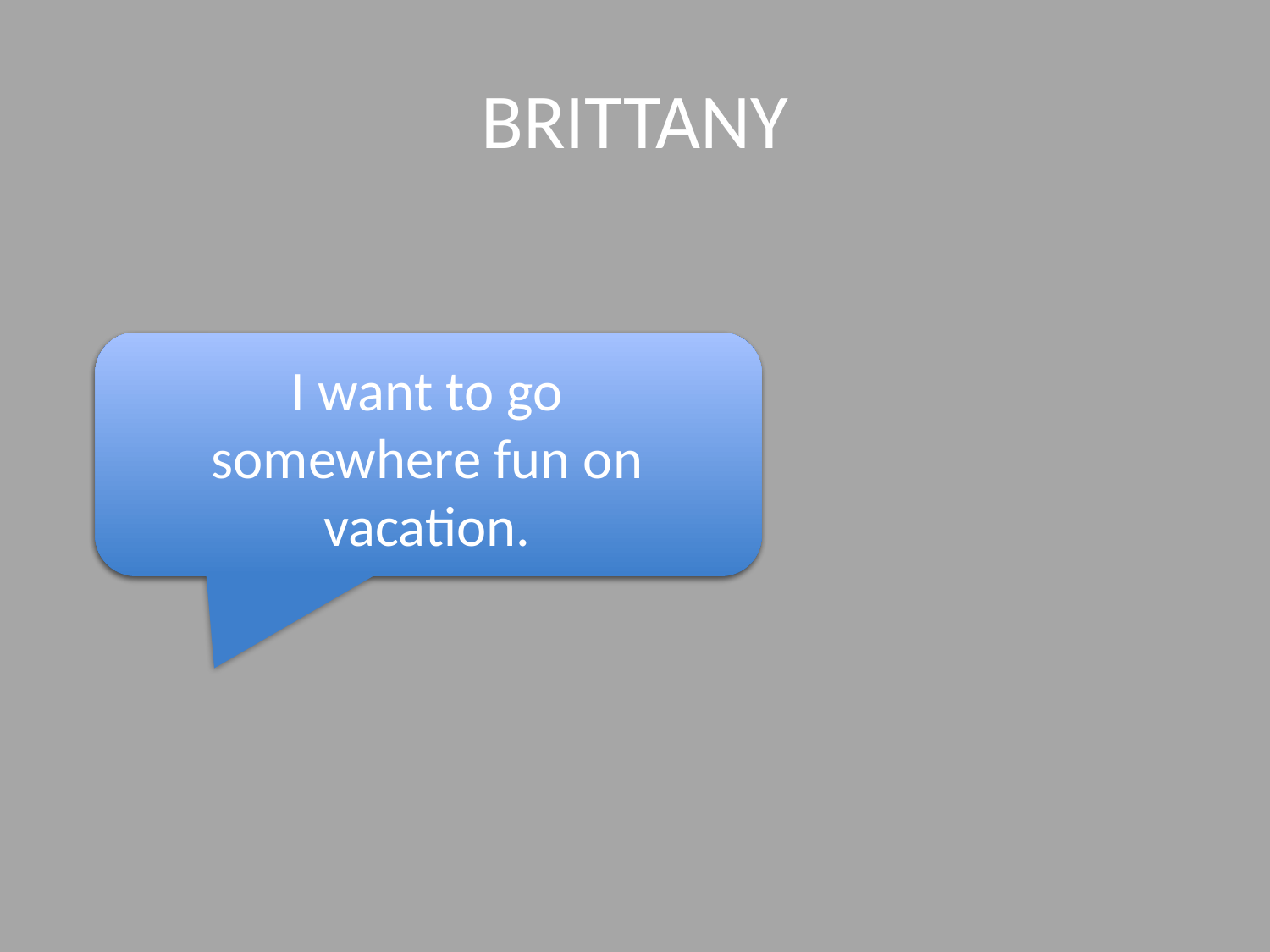

BRITTANY
I want to go somewhere fun on vacation.

I want to go somewhere fun on vacation.